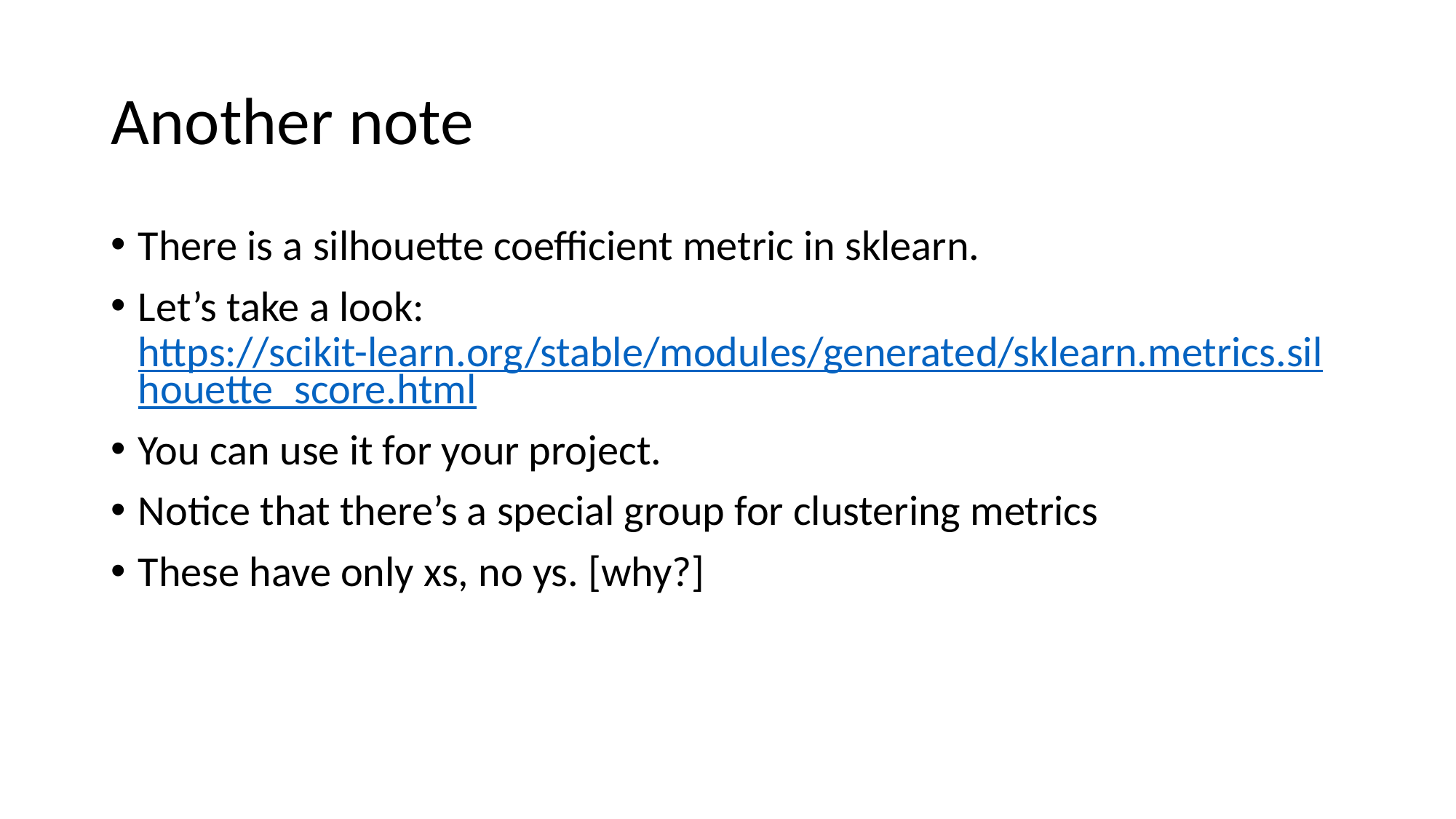

# Another note
There is a silhouette coefficient metric in sklearn.
Let’s take a look: https://scikit-learn.org/stable/modules/generated/sklearn.metrics.silhouette_score.html
You can use it for your project.
Notice that there’s a special group for clustering metrics
These have only xs, no ys. [why?]